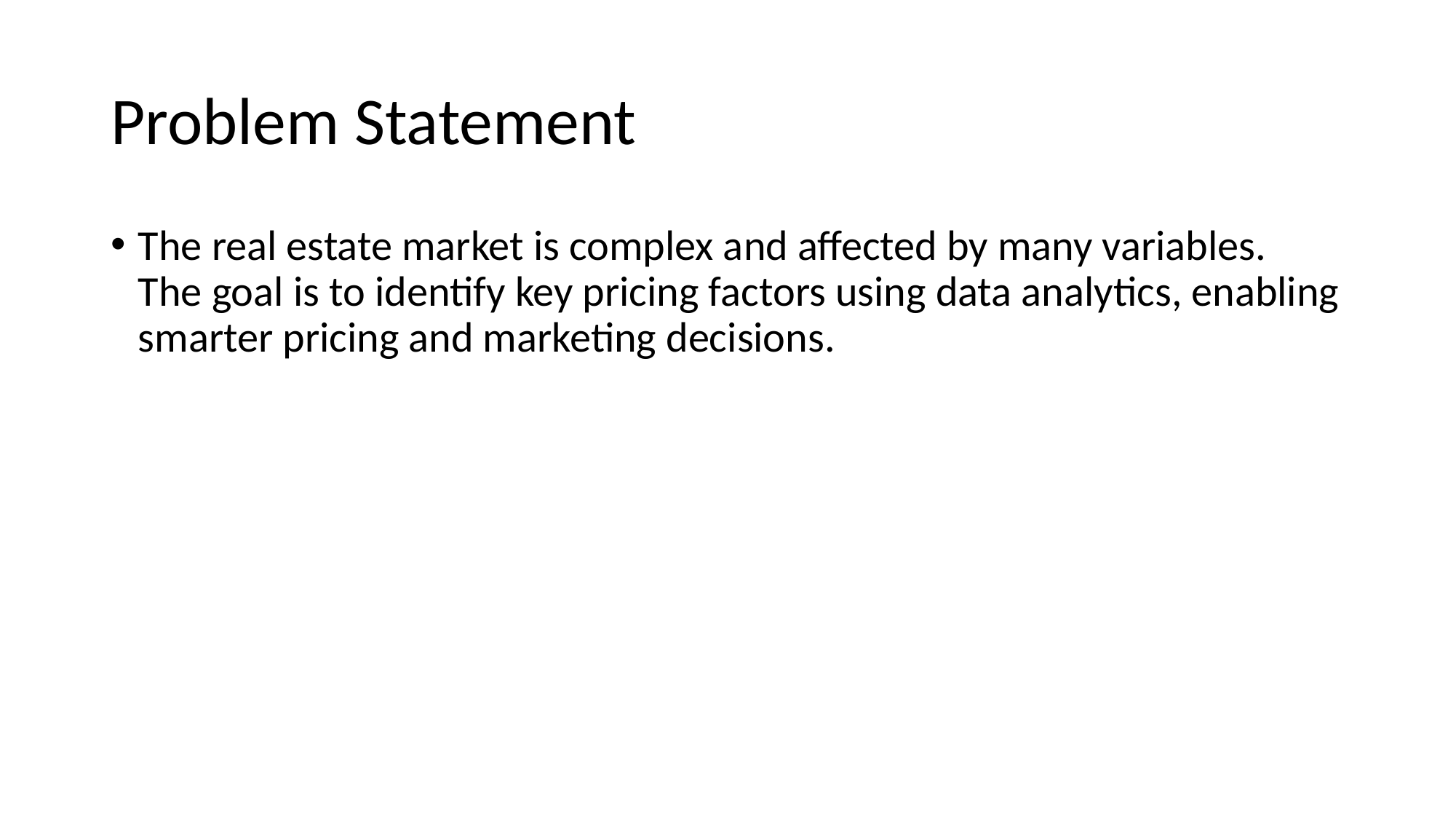

# Problem Statement
The real estate market is complex and affected by many variables.
The goal is to identify key pricing factors using data analytics, enabling smarter pricing and marketing decisions.